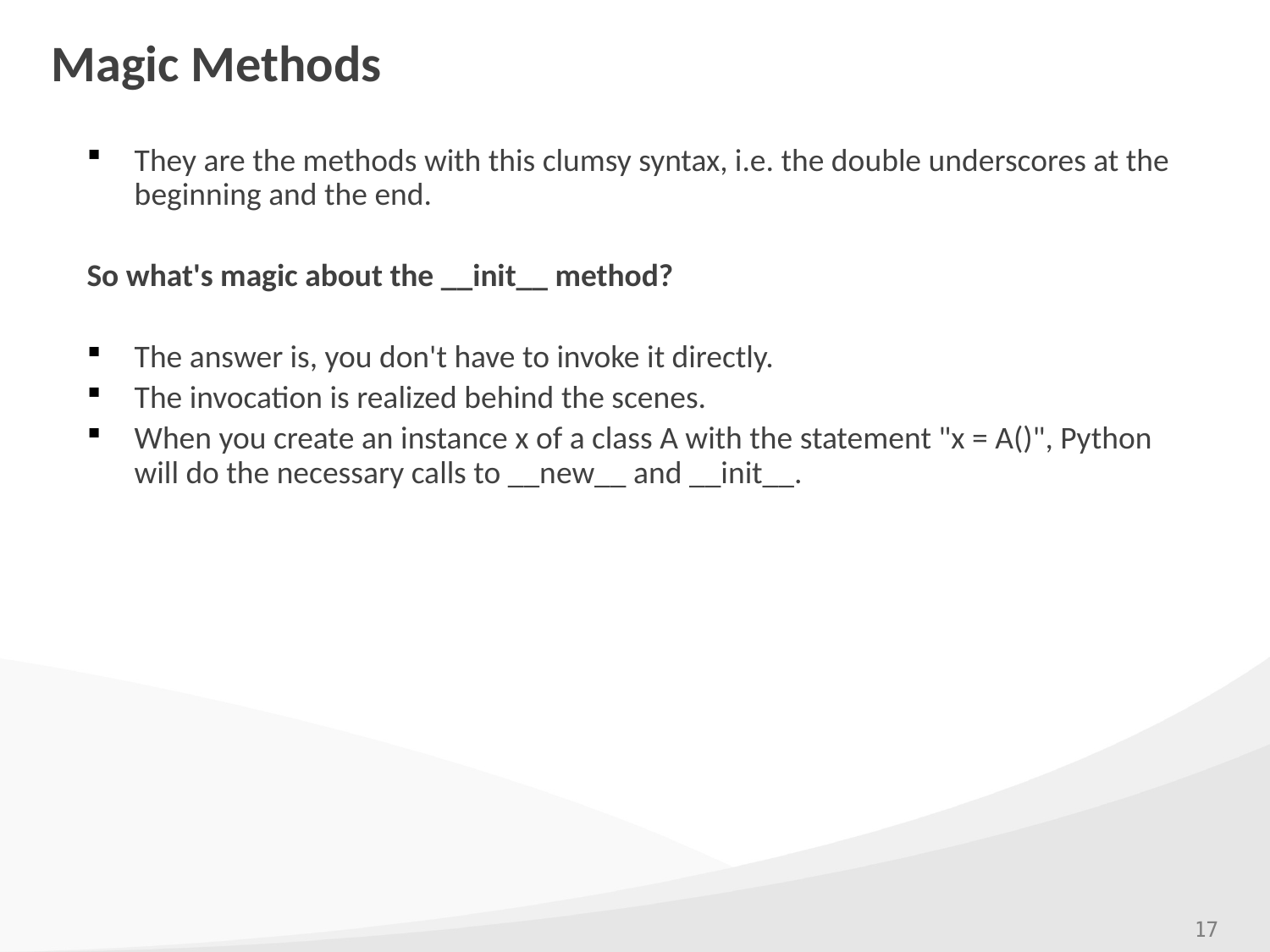

# Magic Methods
They are the methods with this clumsy syntax, i.e. the double underscores at the beginning and the end.

So what's magic about the __init__ method?

The answer is, you don't have to invoke it directly.
The invocation is realized behind the scenes.
When you create an instance x of a class A with the statement "x = A()", Python will do the necessary calls to __new__ and __init__.